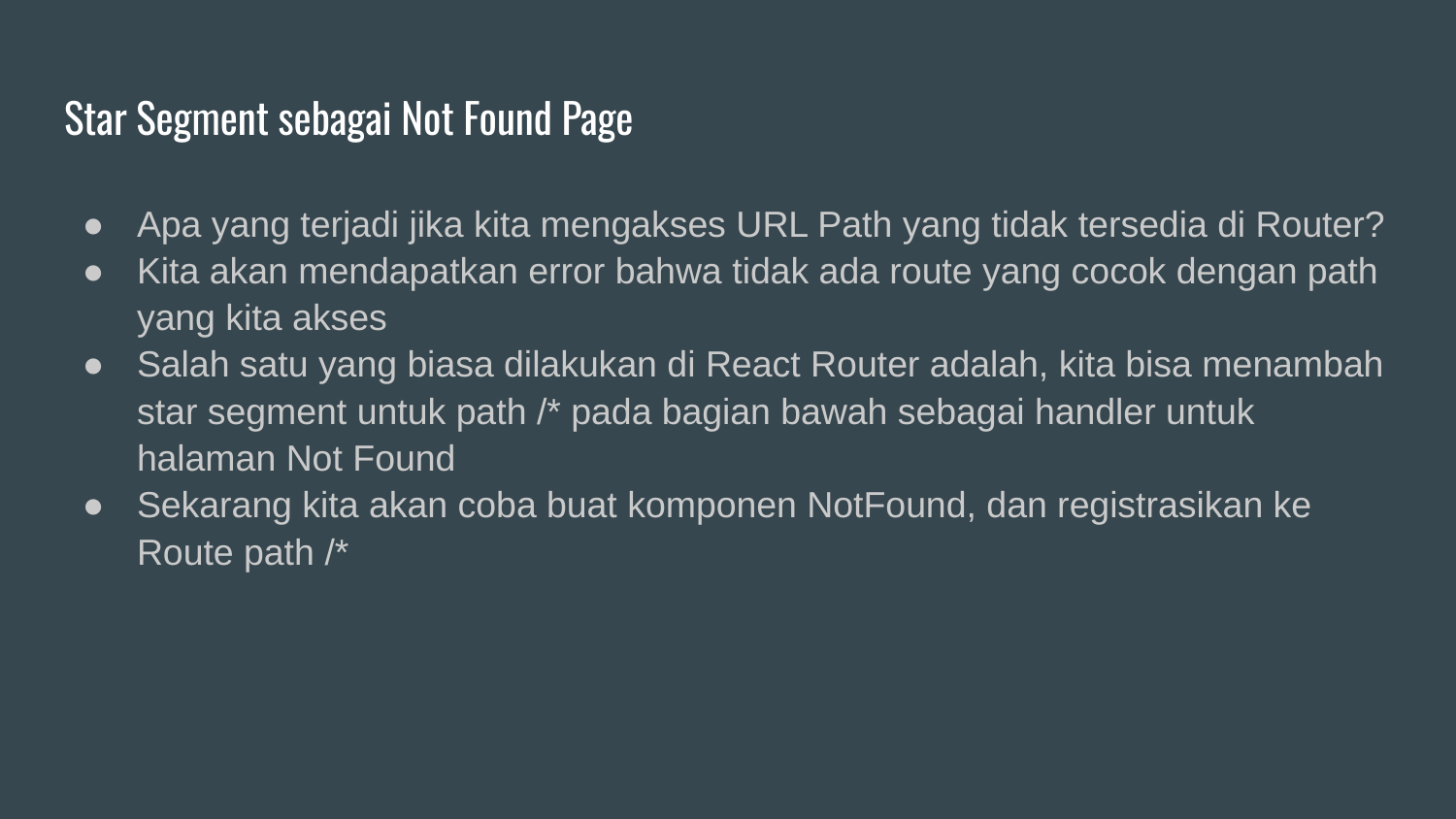

# Star Segment sebagai Not Found Page
Apa yang terjadi jika kita mengakses URL Path yang tidak tersedia di Router?
Kita akan mendapatkan error bahwa tidak ada route yang cocok dengan path yang kita akses
Salah satu yang biasa dilakukan di React Router adalah, kita bisa menambah star segment untuk path /* pada bagian bawah sebagai handler untuk halaman Not Found
Sekarang kita akan coba buat komponen NotFound, dan registrasikan ke Route path /*